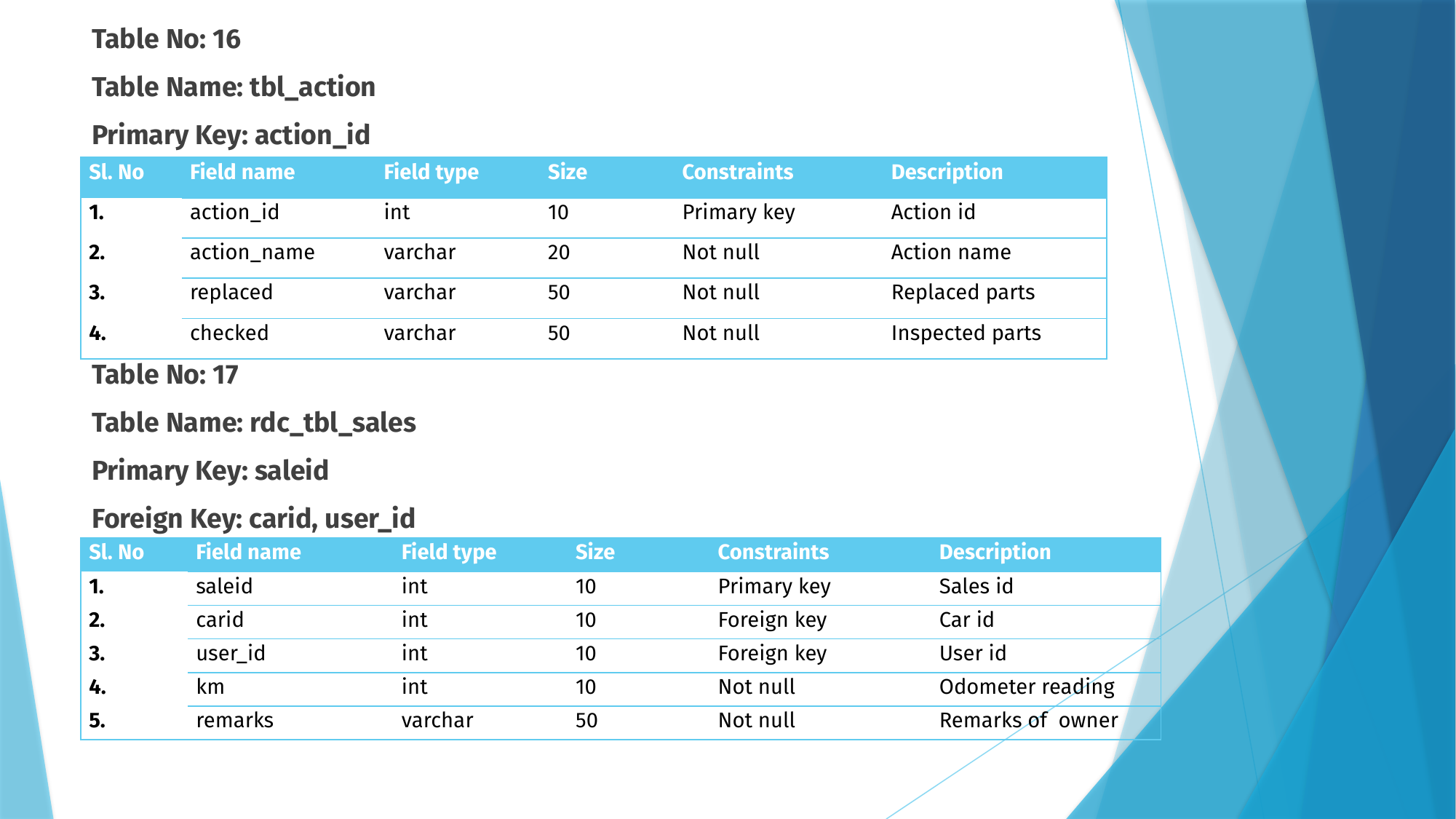

Table No: 16
Table Name: tbl_action
Primary Key: action_id

Table No: 17
Table Name: rdc_tbl_sales
Primary Key: saleid
Foreign Key: carid, user_id

| Sl. No | Field name | Field type | Size | Constraints | Description |
| --- | --- | --- | --- | --- | --- |
| 1. | action\_id | int | 10 | Primary key | Action id |
| 2. | action\_name | varchar | 20 | Not null | Action name |
| 3. | replaced | varchar | 50 | Not null | Replaced parts |
| 4. | checked | varchar | 50 | Not null | Inspected parts |
| Sl. No | Field name | Field type | Size | Constraints | Description |
| --- | --- | --- | --- | --- | --- |
| 1. | saleid | int | 10 | Primary key | Sales id |
| 2. | carid | int | 10 | Foreign key | Car id |
| 3. | user\_id | int | 10 | Foreign key | User id |
| 4. | km | int | 10 | Not null | Odometer reading |
| 5. | remarks | varchar | 50 | Not null | Remarks of owner |